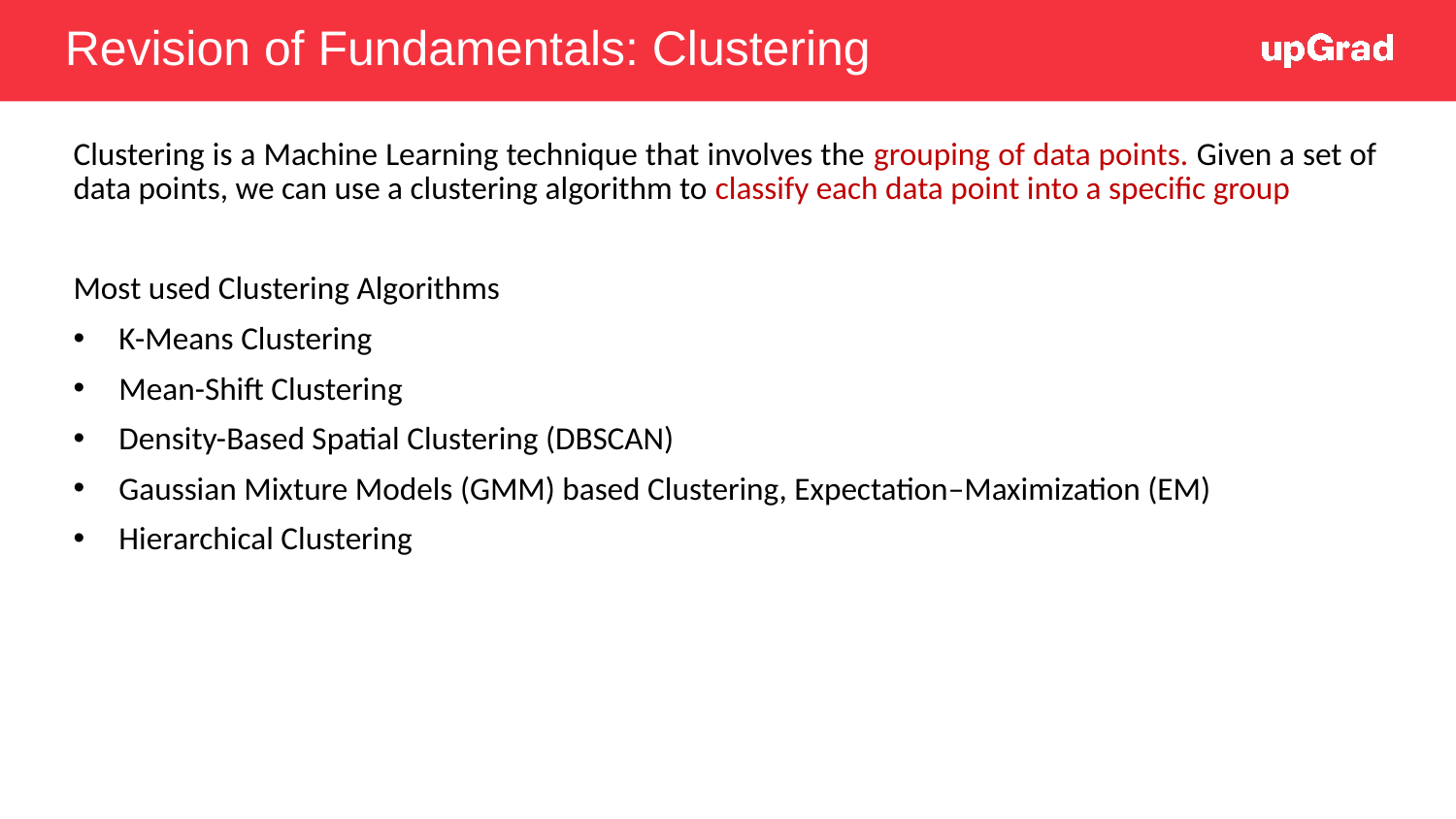

# Revision of Fundamentals: Clustering
Clustering is a Machine Learning technique that involves the grouping of data points. Given a set of data points, we can use a clustering algorithm to classify each data point into a specific group

Most used Clustering Algorithms
K-Means Clustering
Mean-Shift Clustering
Density-Based Spatial Clustering (DBSCAN)
Gaussian Mixture Models (GMM) based Clustering, Expectation–Maximization (EM)
Hierarchical Clustering